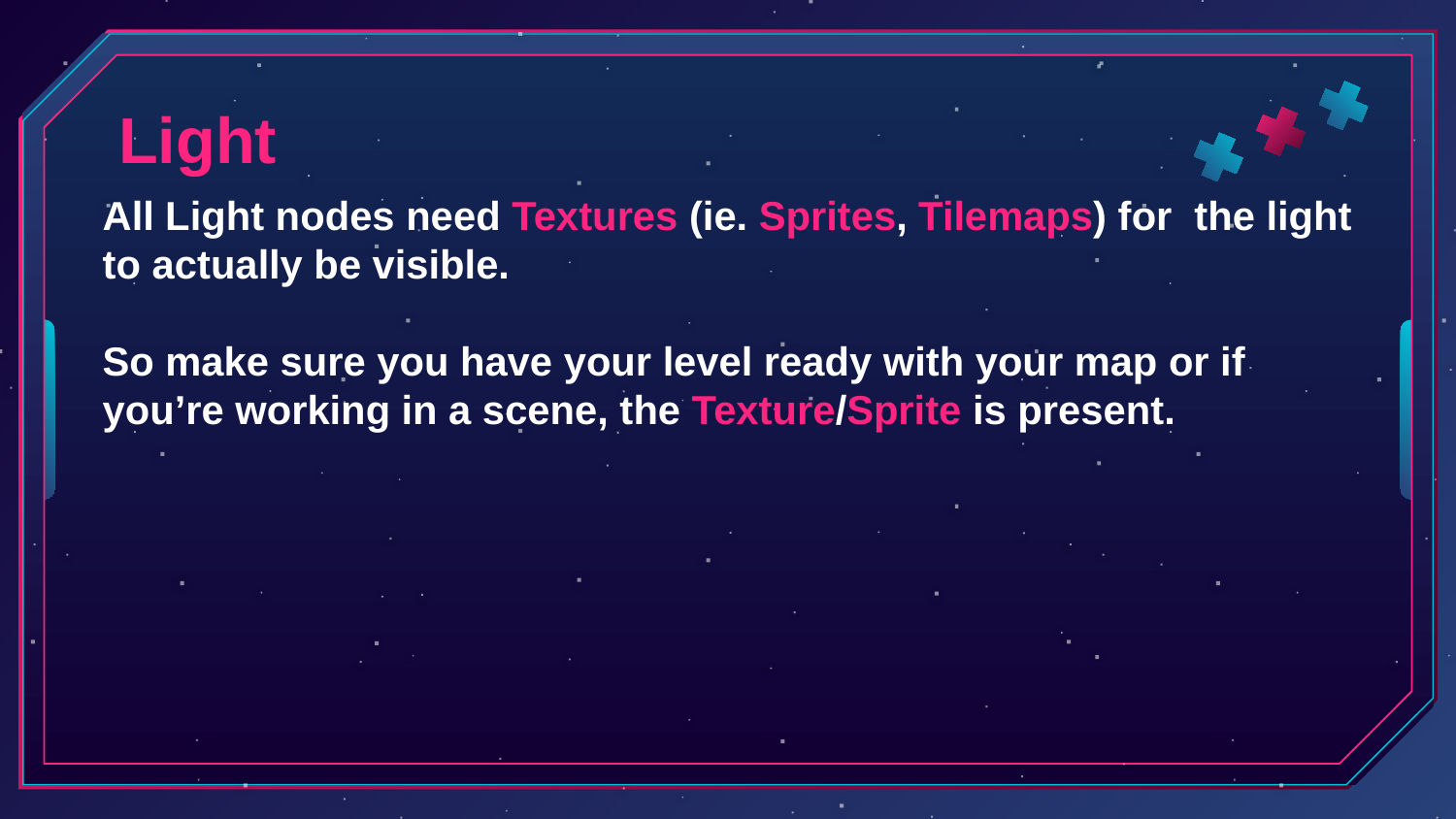

# Light

All Light nodes need Textures (ie. Sprites, Tilemaps) for  the light to actually be visible.

So make sure you have your level ready with your map or if you’re working in a scene, the Texture/Sprite is present.